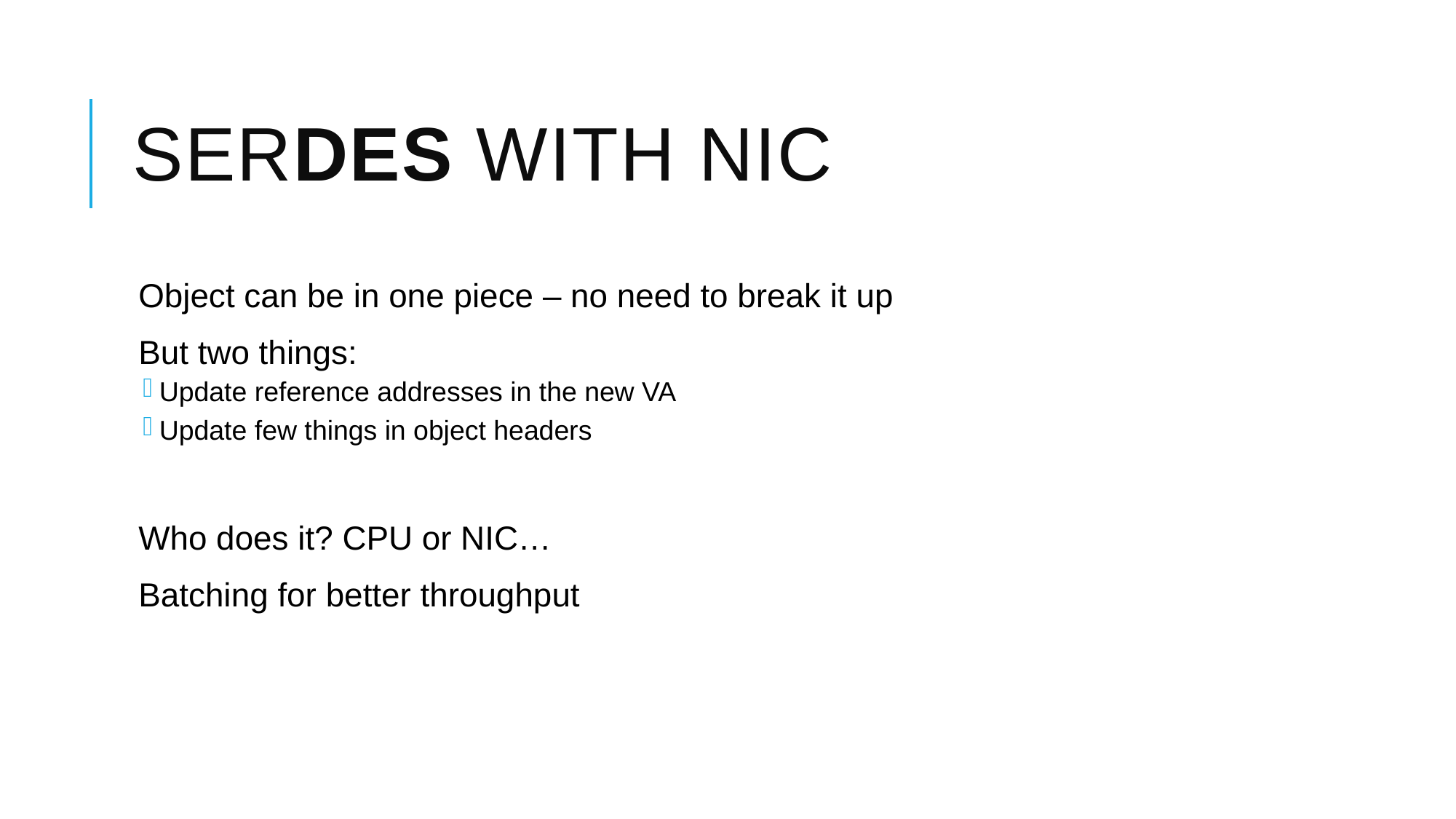

# SERDES WITH NIC
Object can be in one piece – no need to break it up
But two things:
Update reference addresses in the new VA
Update few things in object headers

Who does it? CPU or NIC…
Batching for better throughput